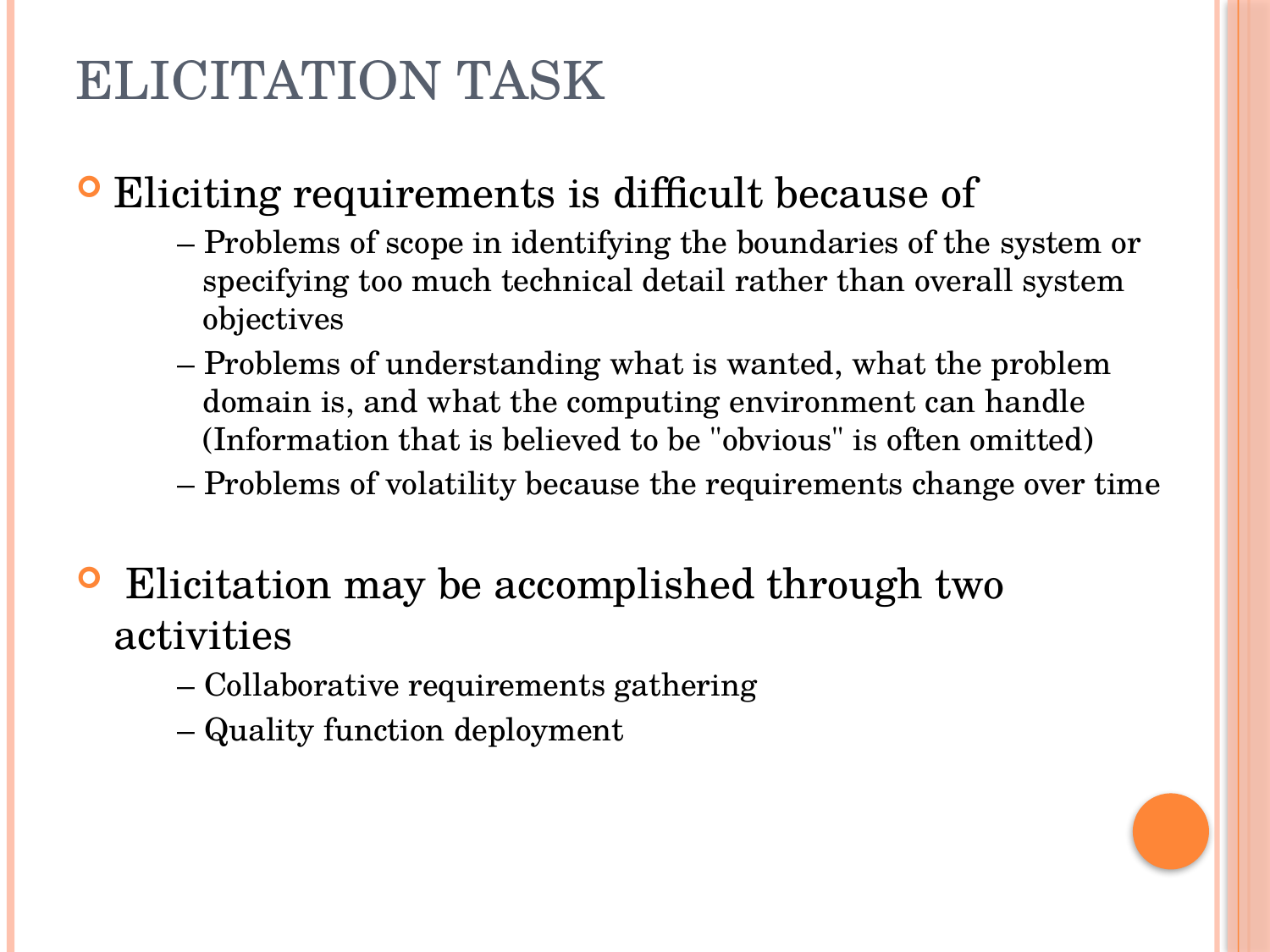

# Elicitation Task
Eliciting requirements is difficult because of
– Problems of scope in identifying the boundaries of the system or specifying too much technical detail rather than overall system objectives
– Problems of understanding what is wanted, what the problem domain is, and what the computing environment can handle (Information that is believed to be "obvious" is often omitted)
– Problems of volatility because the requirements change over time

 Elicitation may be accomplished through two activities
– Collaborative requirements gathering
– Quality function deployment